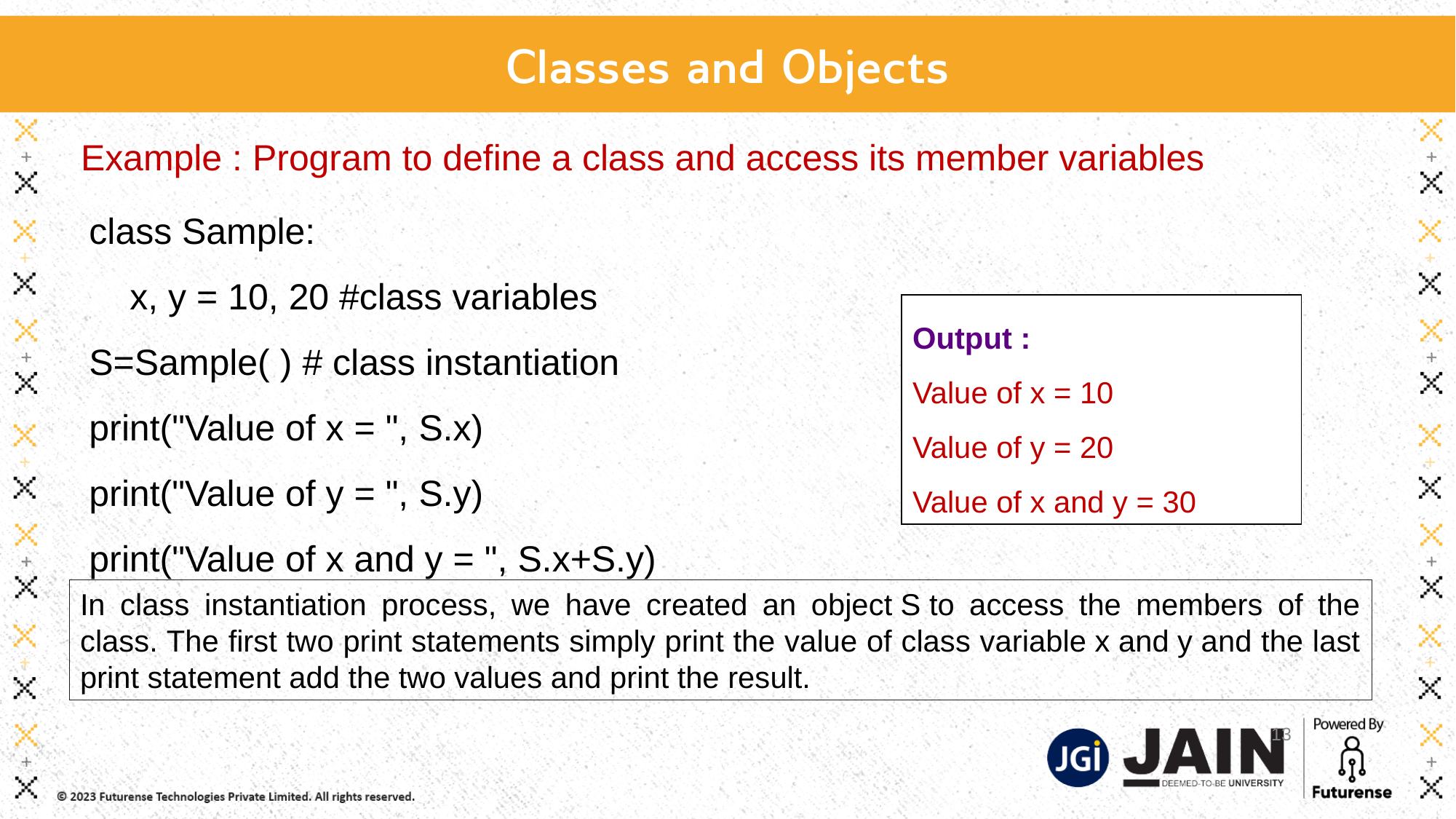

Classes and Objects
Example : Program to define a class and access its member variables
class Sample:
    x, y = 10, 20 #class variables
S=Sample( ) # class instantiation
print("Value of x = ", S.x)
print("Value of y = ", S.y)
print("Value of x and y = ", S.x+S.y)
Output :
Value of x = 10
Value of y = 20
Value of x and y = 30
In class instantiation process, we have created an object S to access the members of the class. The first two print statements simply print the value of class variable x and y and the last print statement add the two values and print the result.
13